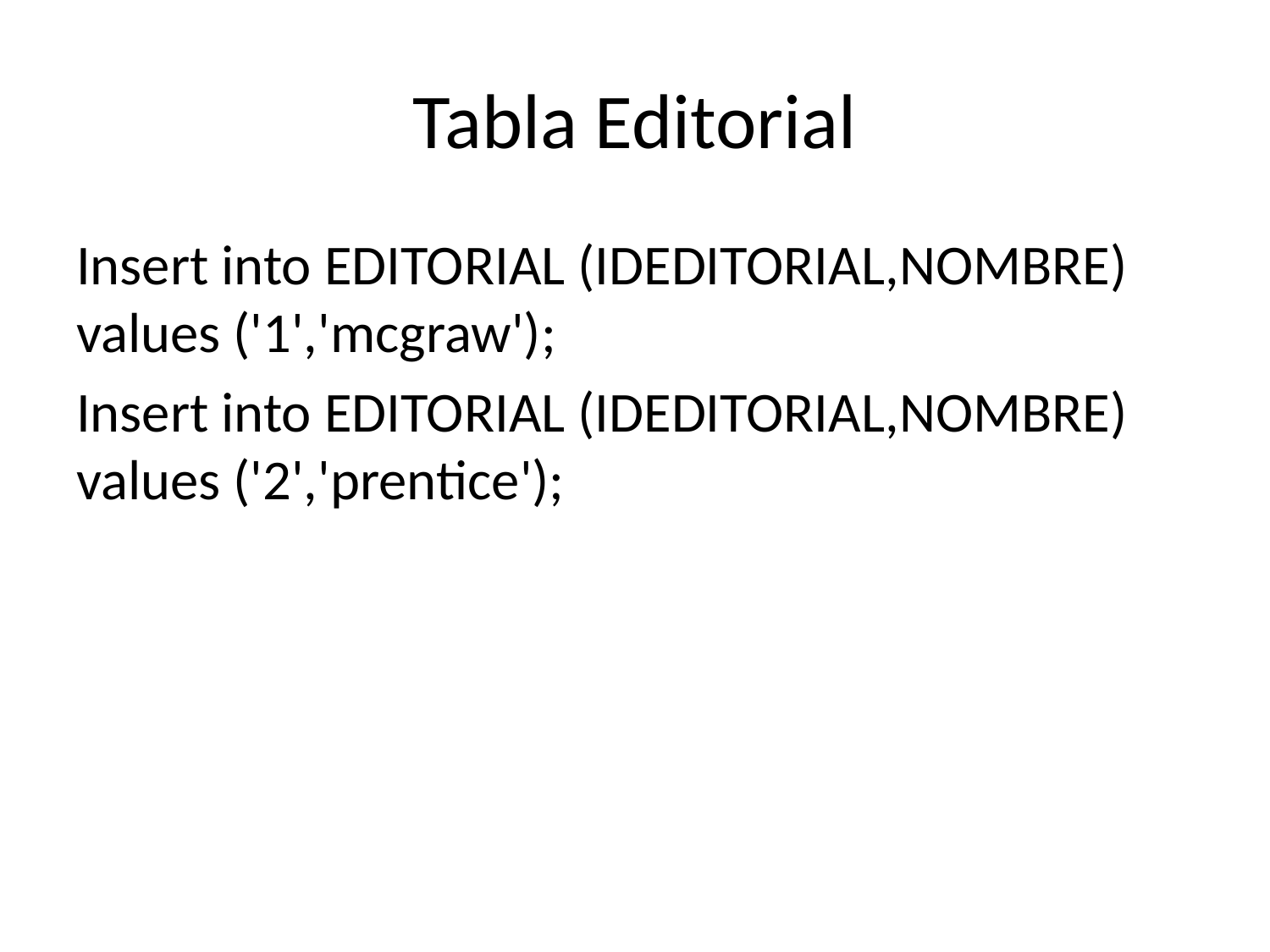

# Tabla Editorial
Insert into EDITORIAL (IDEDITORIAL,NOMBRE) values ('1','mcgraw');
Insert into EDITORIAL (IDEDITORIAL,NOMBRE) values ('2','prentice');